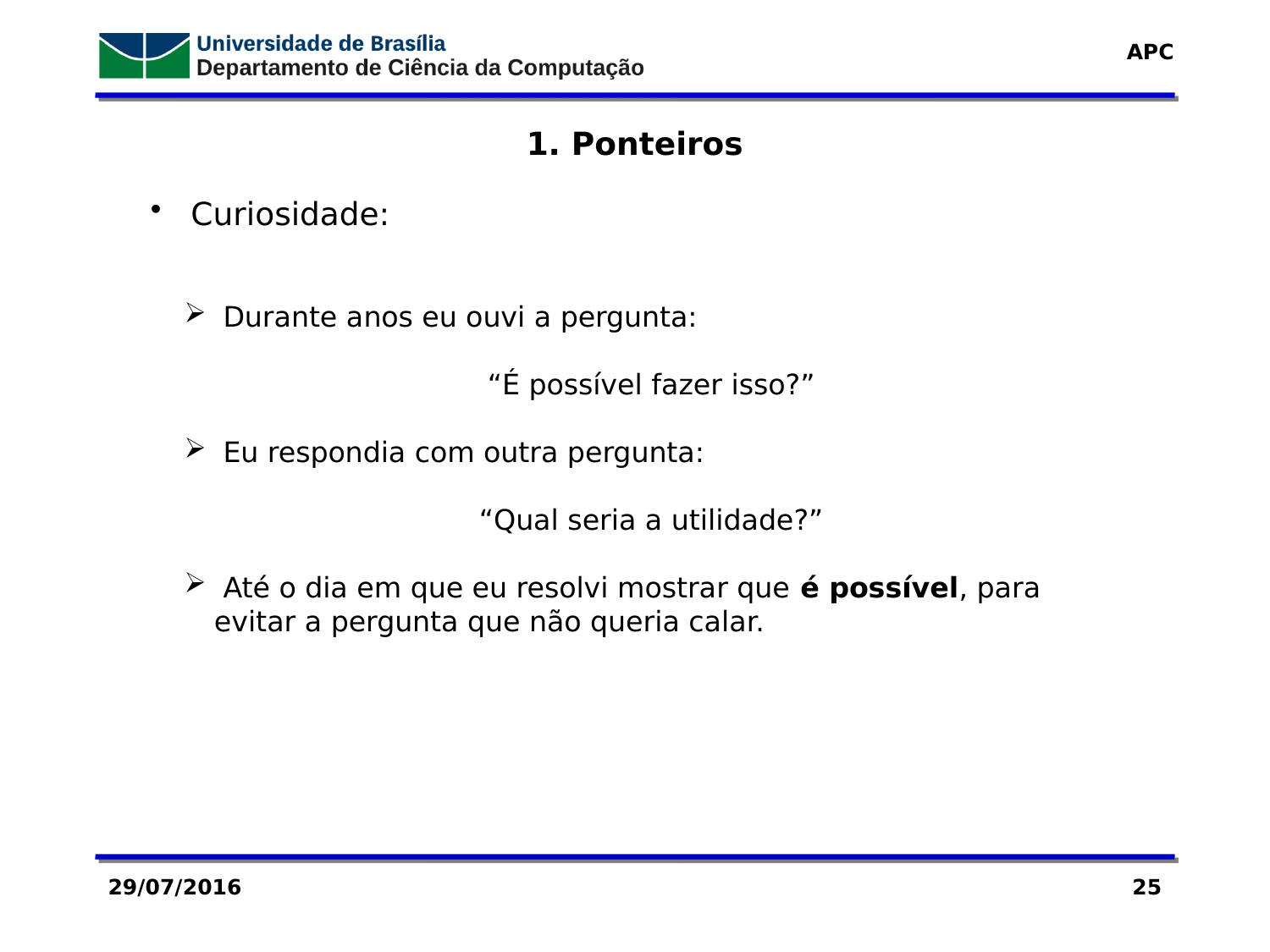

1. Ponteiros
 Curiosidade:

 Durante anos eu ouvi a pergunta:

“É possível fazer isso?”

 Eu respondia com outra pergunta:

“Qual seria a utilidade?”

 Até o dia em que eu resolvi mostrar que é possível, para evitar a pergunta que não queria calar.
29/07/2016
25